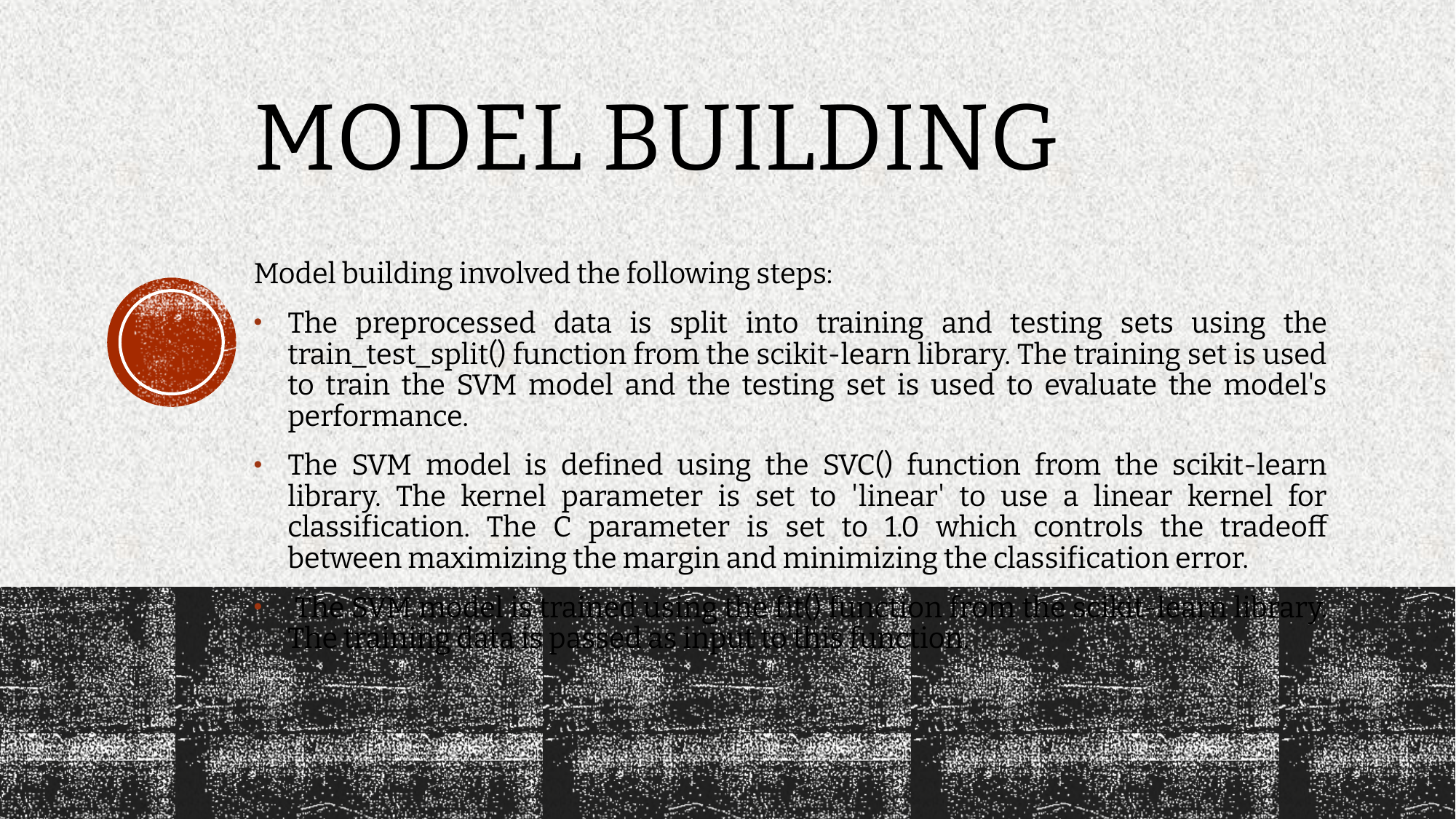

# Model building
Model building involved the following steps:
The preprocessed data is split into training and testing sets using the train_test_split() function from the scikit-learn library. The training set is used to train the SVM model and the testing set is used to evaluate the model's performance.
The SVM model is defined using the SVC() function from the scikit-learn library. The kernel parameter is set to 'linear' to use a linear kernel for classification. The C parameter is set to 1.0 which controls the tradeoff between maximizing the margin and minimizing the classification error.
 The SVM model is trained using the fit() function from the scikit-learn library. The training data is passed as input to this function.